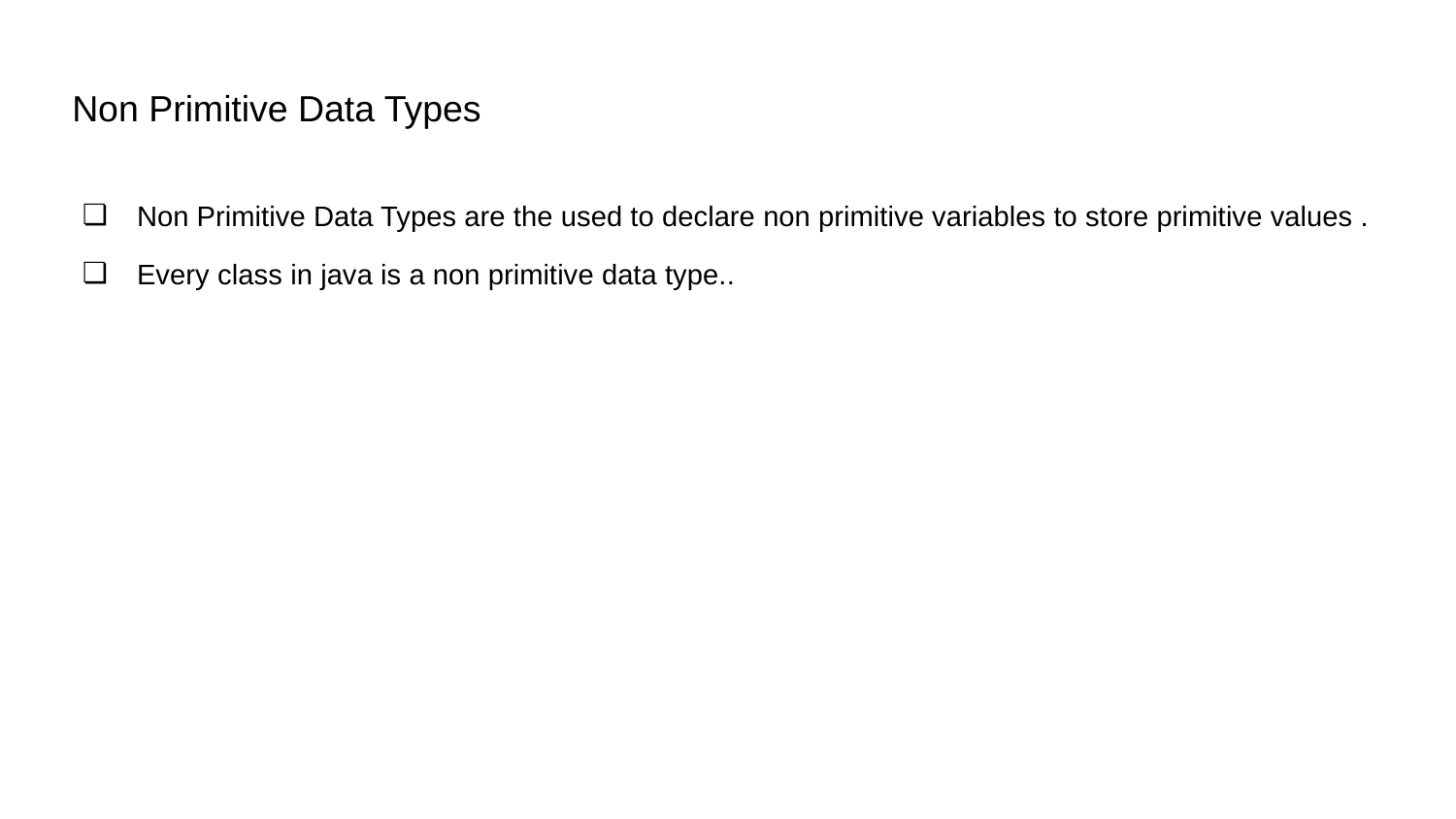

Non Primitive Data Types
Non Primitive Data Types are the used to declare non primitive variables to store primitive values .
Every class in java is a non primitive data type..